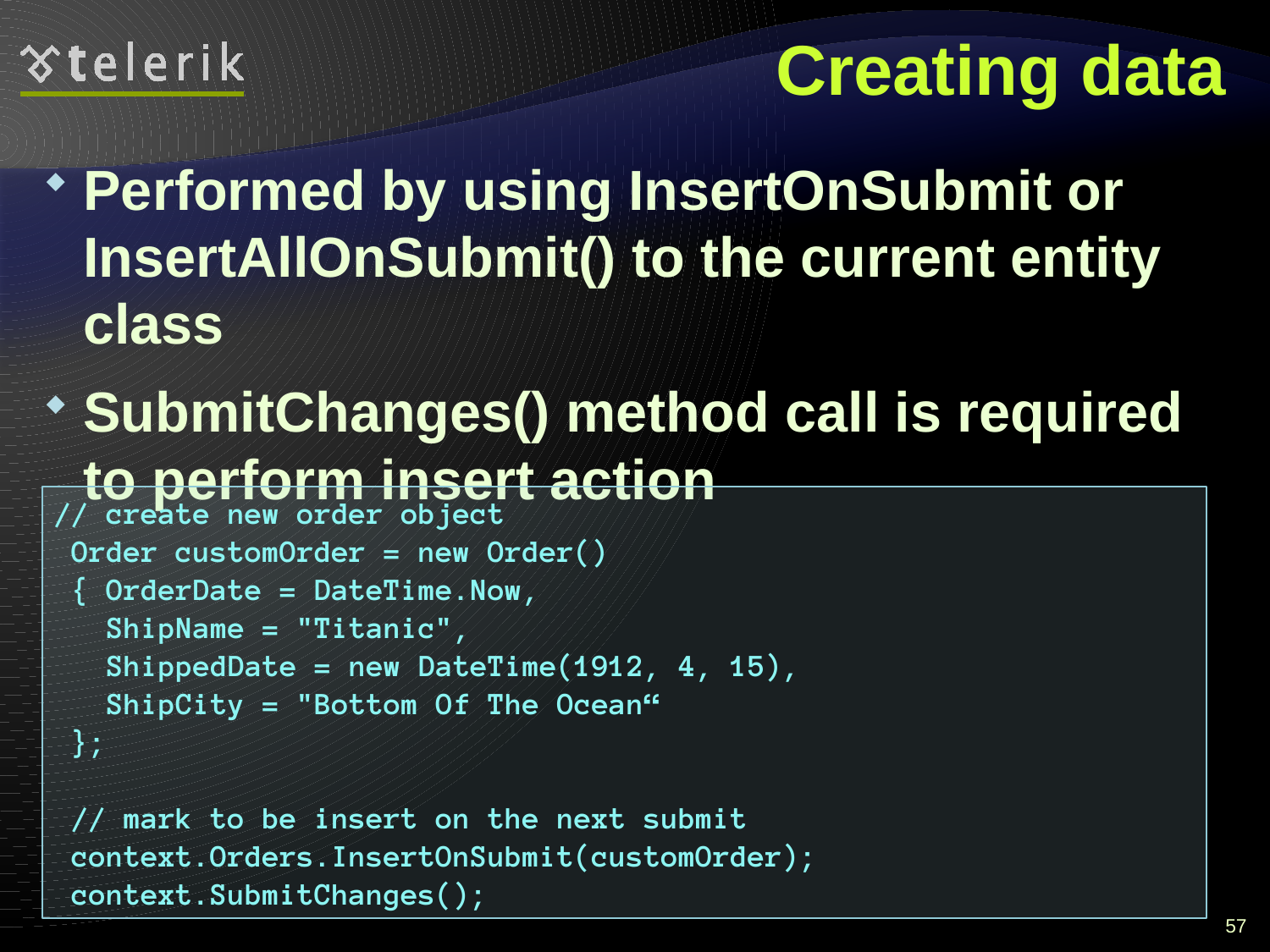

# Creating data
Performed by using InsertOnSubmit or InsertAllOnSubmit() to the current entity class
SubmitChanges() method call is required to perform insert action

// create new order object
 Order customOrder = new Order()
 { OrderDate = DateTime.Now,
   ShipName = "Titanic",
   ShippedDate = new DateTime(1912, 4, 15),
   ShipCity = "Bottom Of The Ocean“
 };

 // mark to be insert on the next submit
 context.Orders.InsertOnSubmit(customOrder);
 context.SubmitChanges();
57